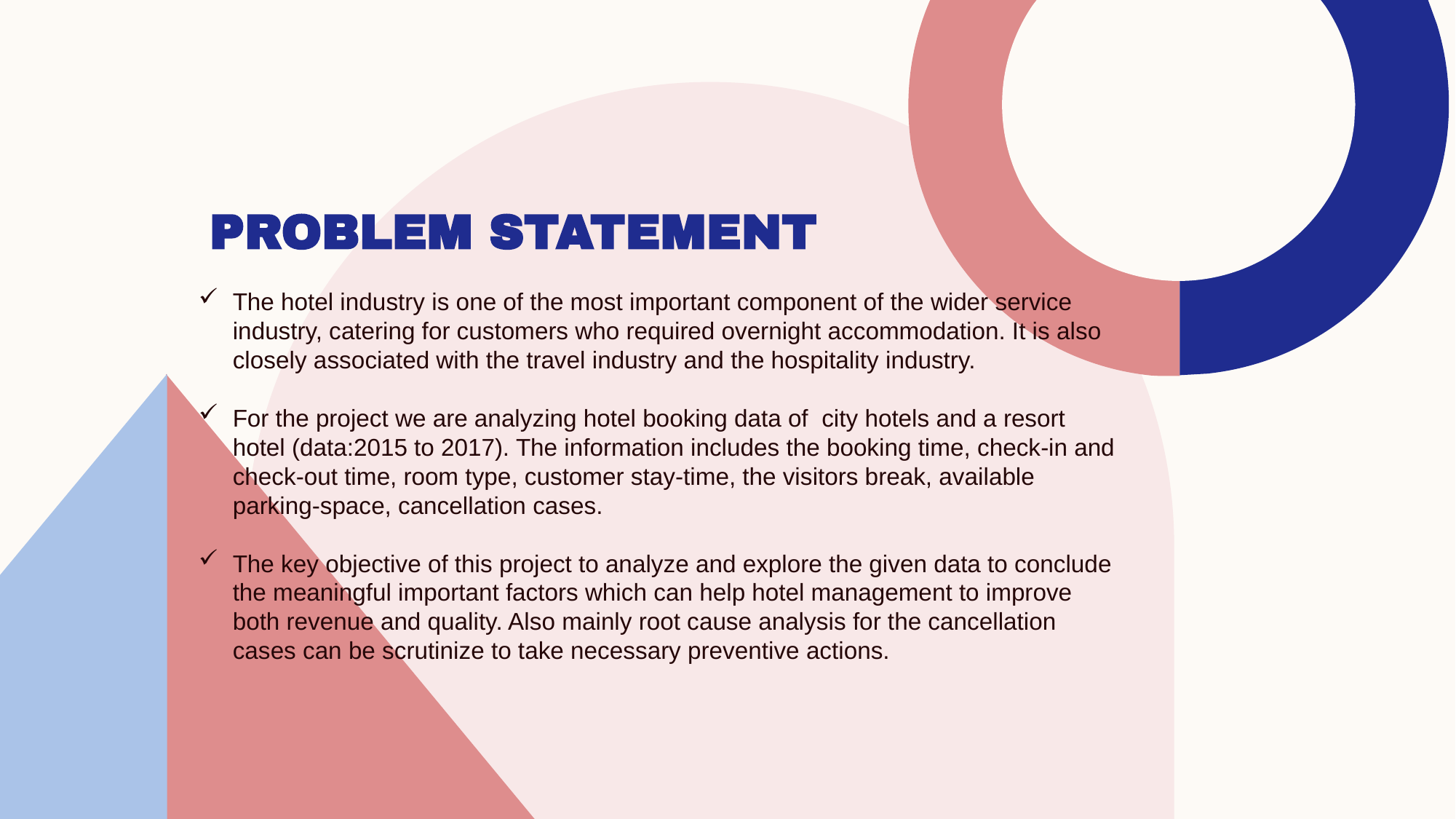

# Problem statement
The hotel industry is one of the most important component of the wider service industry, catering for customers who required overnight accommodation. It is also closely associated with the travel industry and the hospitality industry.

For the project we are analyzing hotel booking data of  city hotels and a resort hotel (data:2015 to 2017). The information includes the booking time, check-in and check-out time, room type, customer stay-time, the visitors break, available parking-space, cancellation cases.

The key objective of this project to analyze and explore the given data to conclude the meaningful important factors which can help hotel management to improve both revenue and quality. Also mainly root cause analysis for the cancellation cases can be scrutinize to take necessary preventive actions.